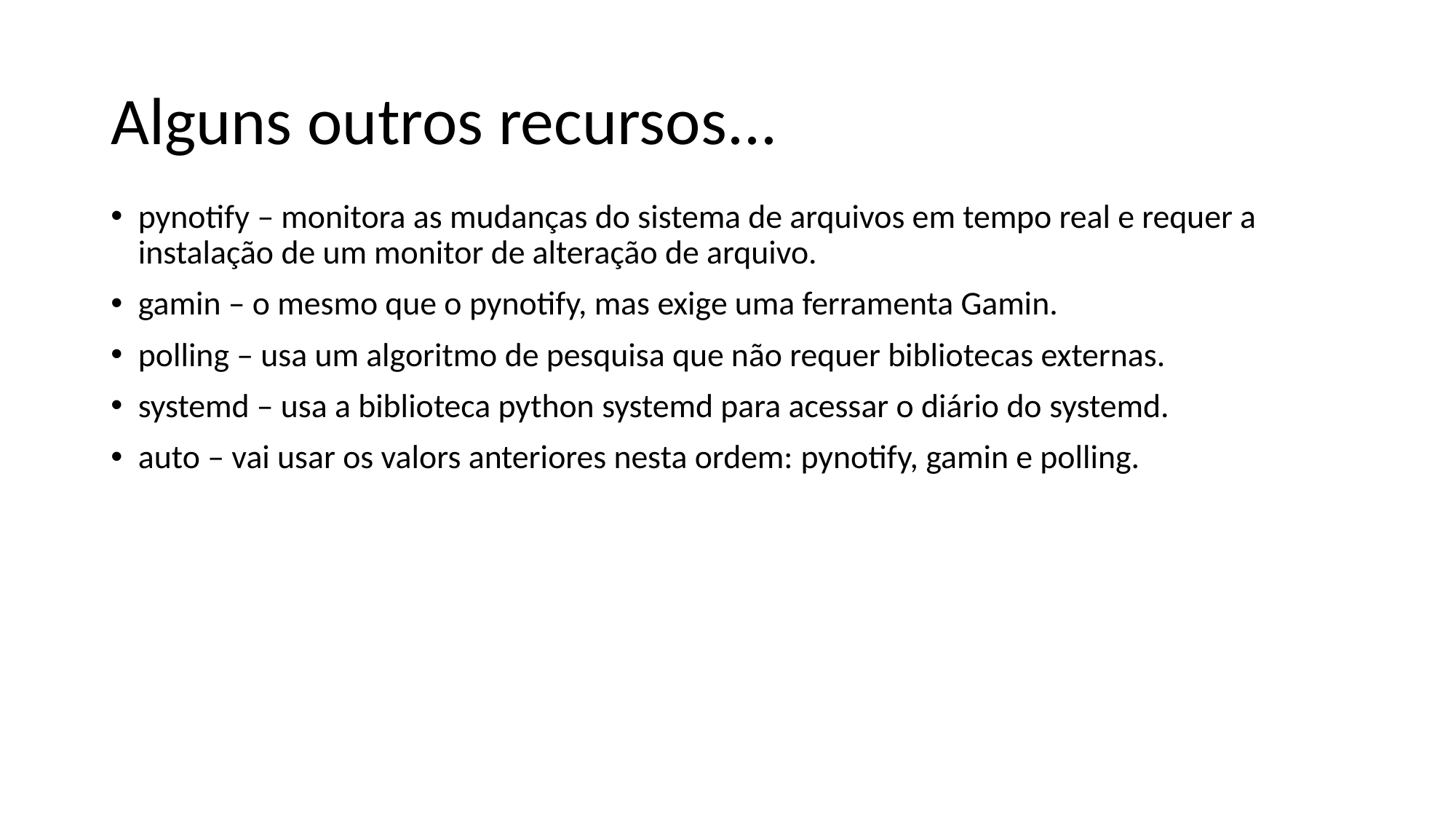

# Alguns outros recursos...
pynotify – monitora as mudanças do sistema de arquivos em tempo real e requer a instalação de um monitor de alteração de arquivo.
gamin – o mesmo que o pynotify, mas exige uma ferramenta Gamin.
polling – usa um algoritmo de pesquisa que não requer bibliotecas externas.
systemd – usa a biblioteca python systemd para acessar o diário do systemd.
auto – vai usar os valors anteriores nesta ordem: pynotify, gamin e polling.